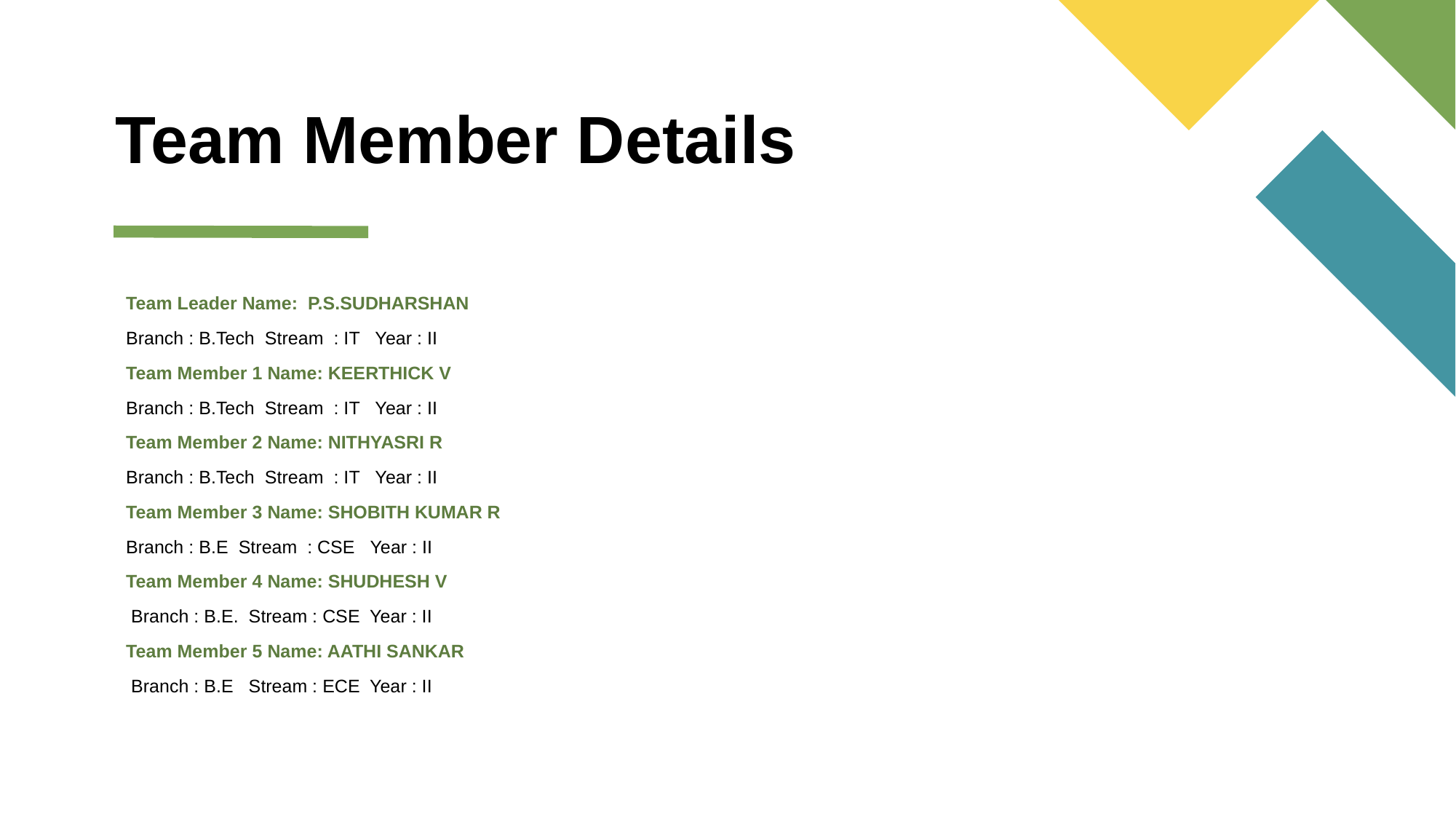

# Team Member Details

Team Leader Name:  P.S.SUDHARSHAN
Branch : B.Tech  Stream  : IT   Year : II
Team Member 1 Name: KEERTHICK V
Branch : B.Tech  Stream  : IT   Year : II
Team Member 2 Name: NITHYASRI R
Branch : B.Tech  Stream  : IT   Year : II
Team Member 3 Name: SHOBITH KUMAR R
Branch : B.E  Stream  : CSE   Year : II
Team Member 4 Name: SHUDHESH V
 Branch : B.E.  Stream : CSE  Year : II
Team Member 5 Name: AATHI SANKAR
 Branch : B.E   Stream : ECE  Year : II